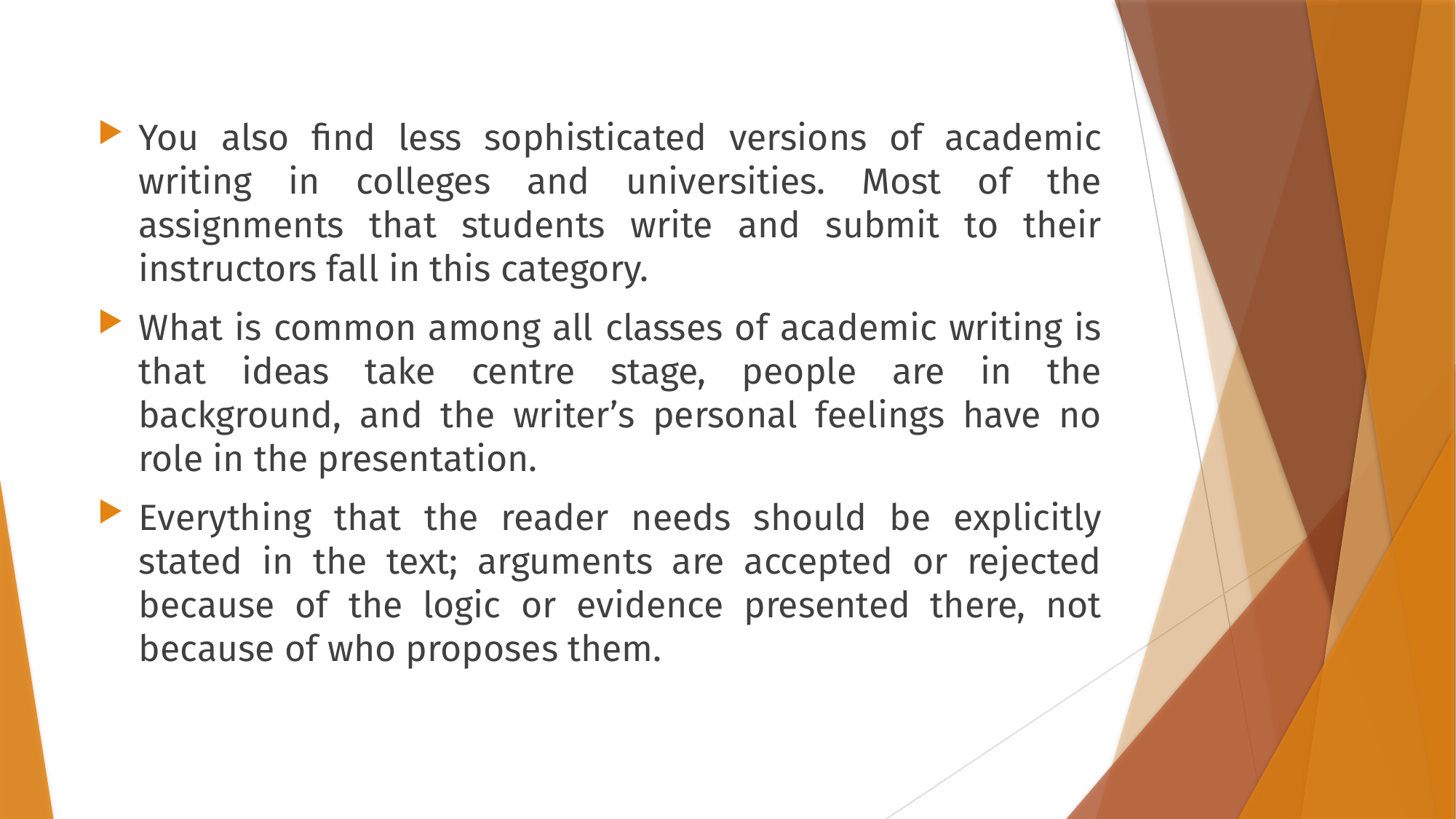

You also find less sophisticated versions of academic writing in colleges and universities. Most of the assignments that students write and submit to their instructors fall in this category.
What is common among all classes of academic writing is that ideas take centre stage, people are in the background, and the writer’s personal feelings have no role in the presentation.
Everything that the reader needs should be explicitly stated in the text; arguments are accepted or rejected because of the logic or evidence presented there, not because of who proposes them.